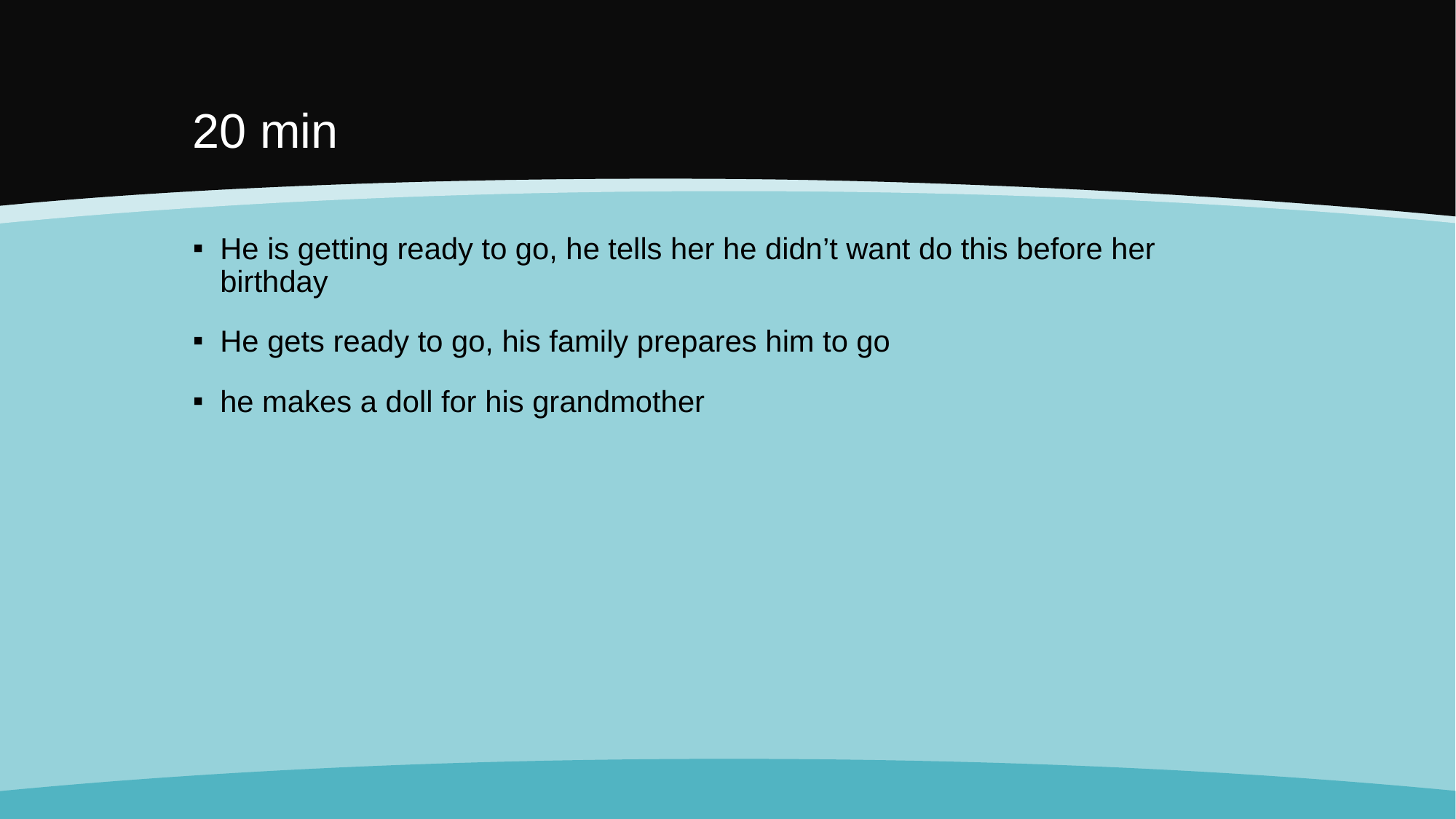

# 20 min
He is getting ready to go, he tells her he didn’t want do this before her birthday
He gets ready to go, his family prepares him to go
he makes a doll for his grandmother